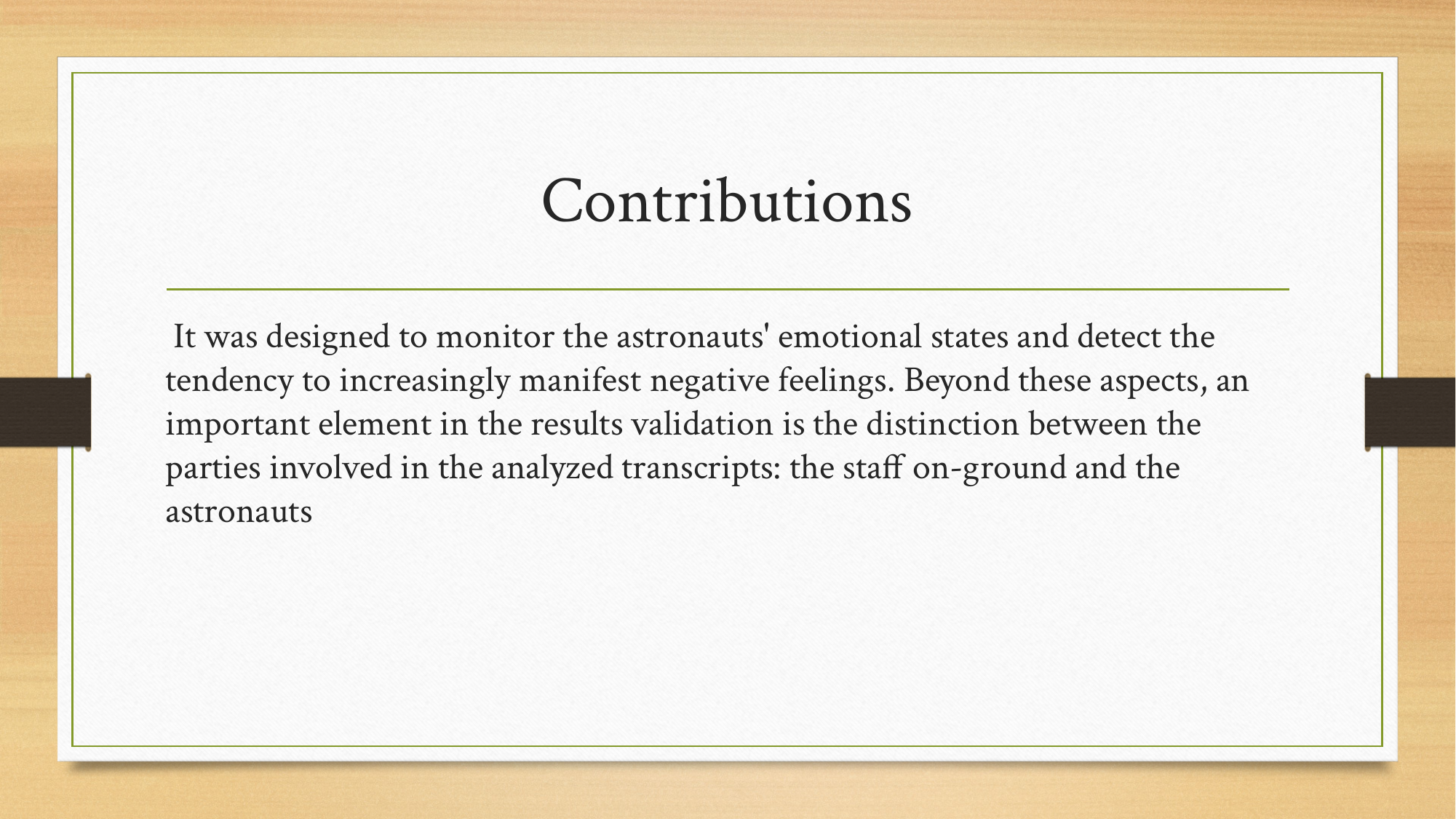

# Contributions
 It was designed to monitor the astronauts' emotional states and detect the tendency to increasingly manifest negative feelings. Beyond these aspects, an important element in the results validation is the distinction between the parties involved in the analyzed transcripts: the staff on-ground and the astronauts